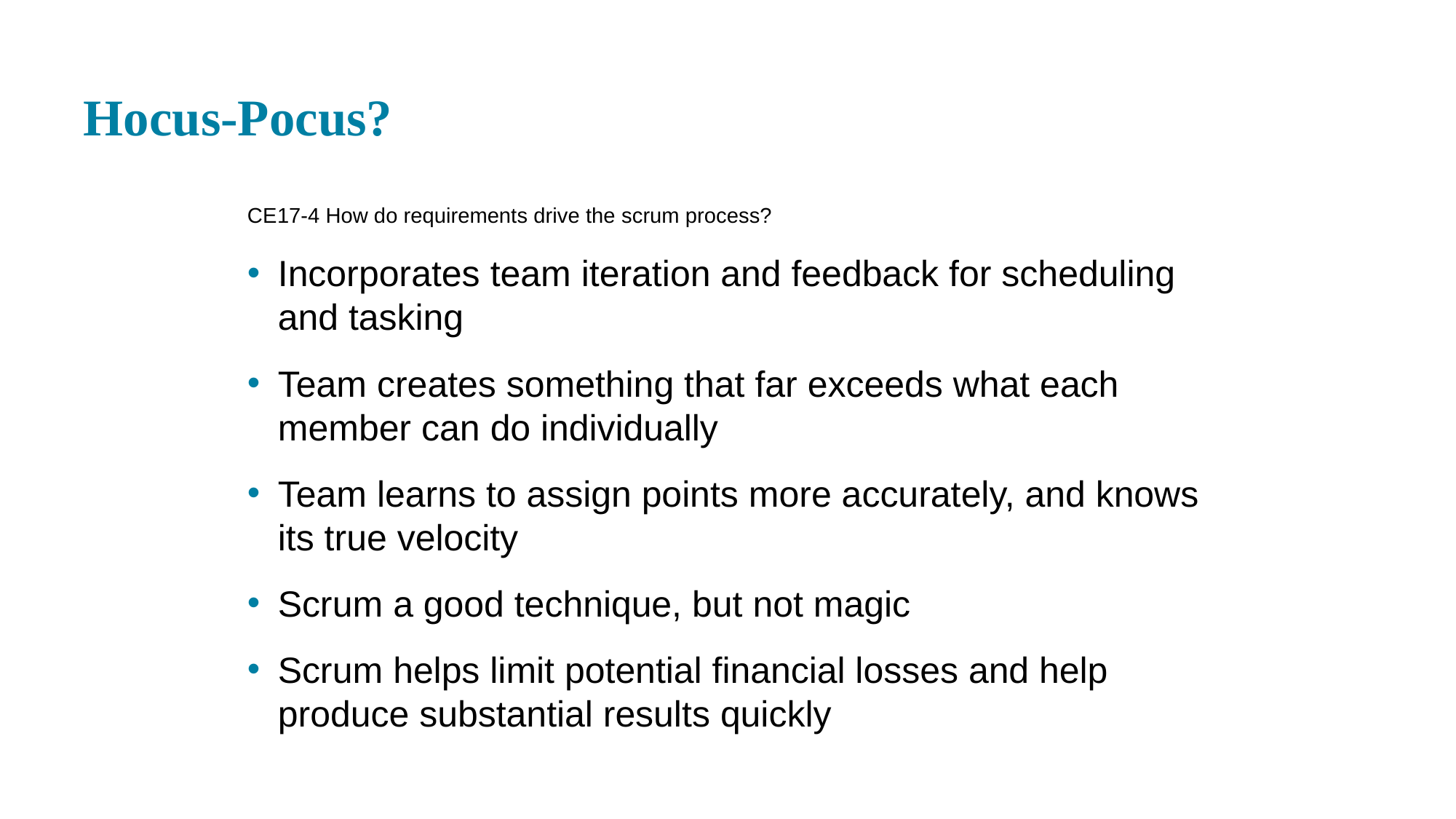

# Hocus-Pocus?
CE 17-4 How do requirements drive the scrum process?
Incorporates team iteration and feedback for scheduling and tasking
Team creates something that far exceeds what each member can do individually
Team learns to assign points more accurately, and knows its true velocity
Scrum a good technique, but not magic
Scrum helps limit potential financial losses and help produce substantial results quickly